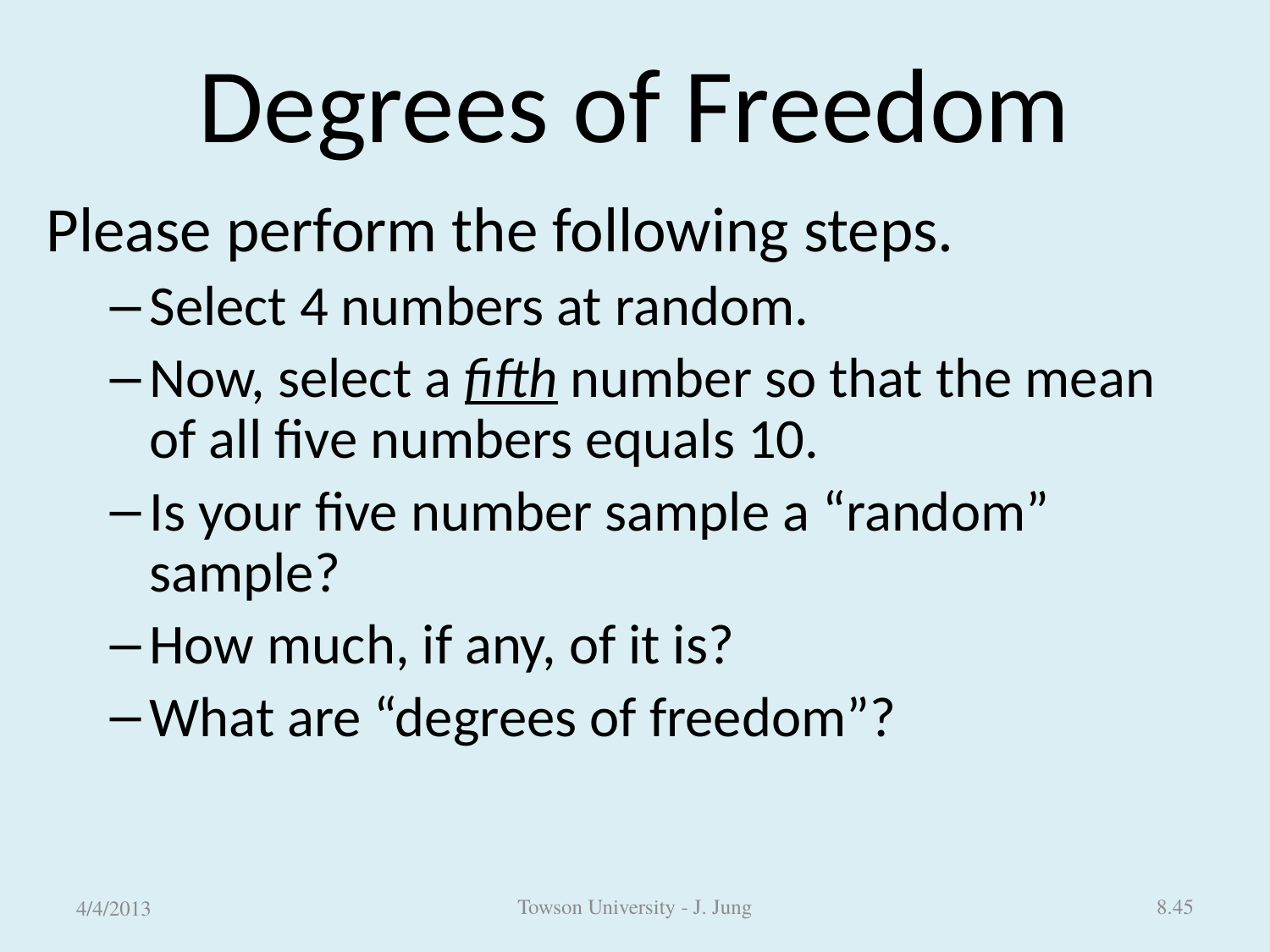

# Degrees of Freedom
Please perform the following steps.
Select 4 numbers at random.
Now, select a fifth number so that the mean of all five numbers equals 10.
Is your five number sample a “random” sample?
How much, if any, of it is?
What are “degrees of freedom”?
4/4/2013
Towson University - J. Jung
8.45